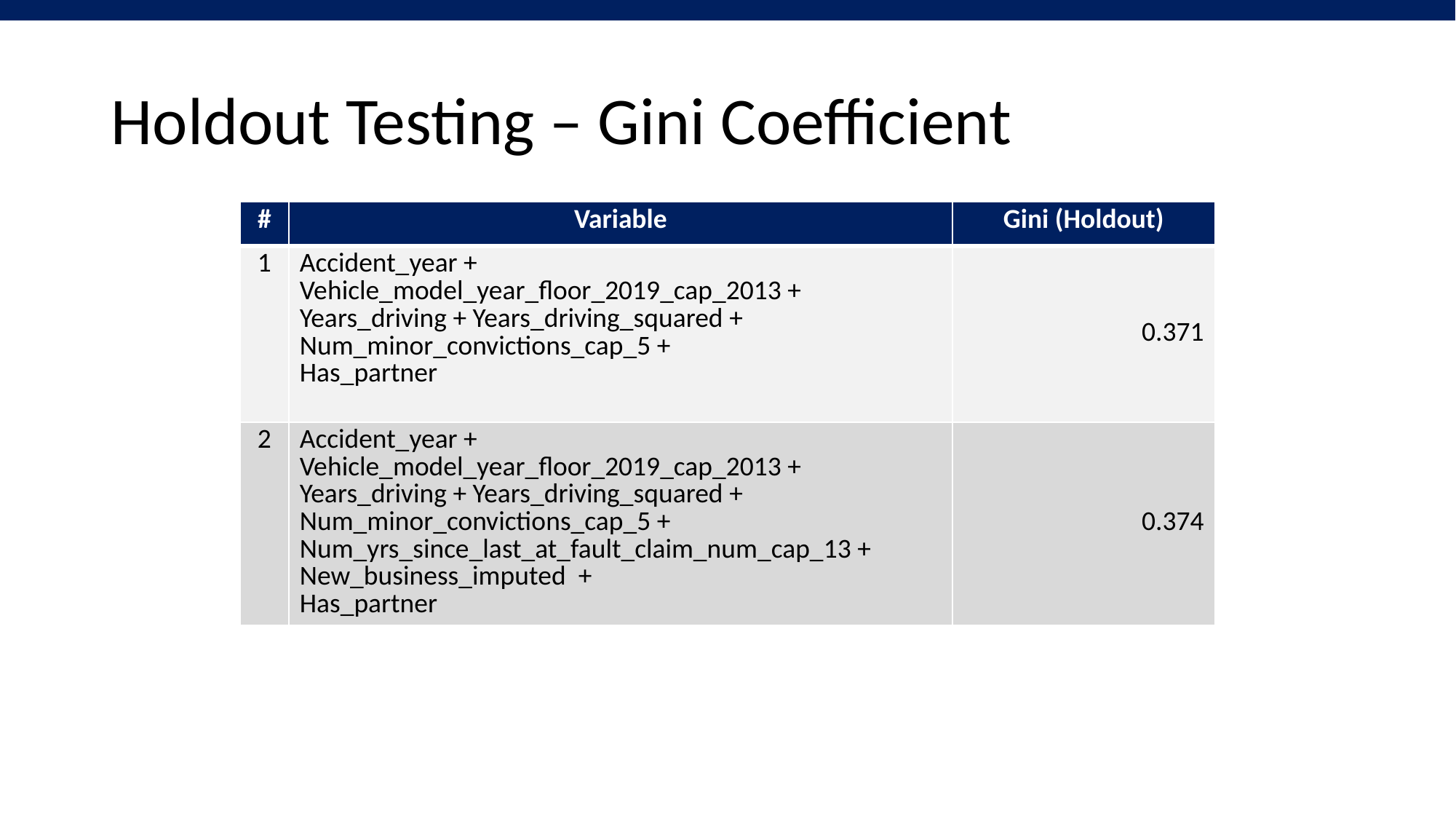

# Holdout Testing – Gini Coefficient
| # | Variable | Gini (Holdout) |
| --- | --- | --- |
| 1 | Accident\_year + Vehicle\_model\_year\_floor\_2019\_cap\_2013 + Years\_driving + Years\_driving\_squared + Num\_minor\_convictions\_cap\_5 + Has\_partner | 0.371 |
| 2 | Accident\_year + Vehicle\_model\_year\_floor\_2019\_cap\_2013 + Years\_driving + Years\_driving\_squared + Num\_minor\_convictions\_cap\_5 + Num\_yrs\_since\_last\_at\_fault\_claim\_num\_cap\_13 + New\_business\_imputed + Has\_partner | 0.374 |